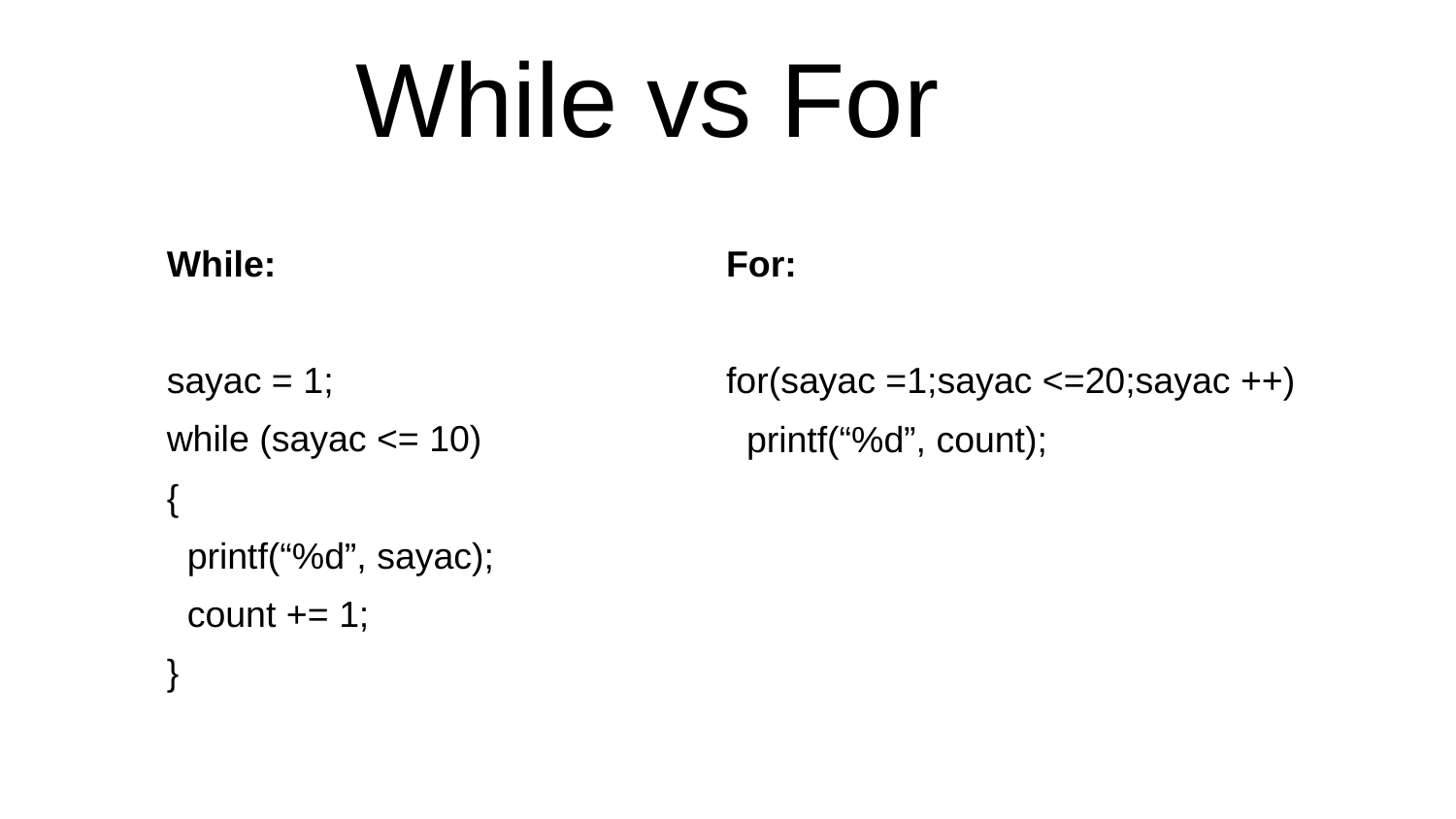

# While vs For
While:

sayac = 1;
while (sayac <= 10)
{
  printf(“%d”, sayac);
  count += 1;
}

For:

for(sayac =1;sayac <=20;sayac ++)
  printf(“%d”, count);